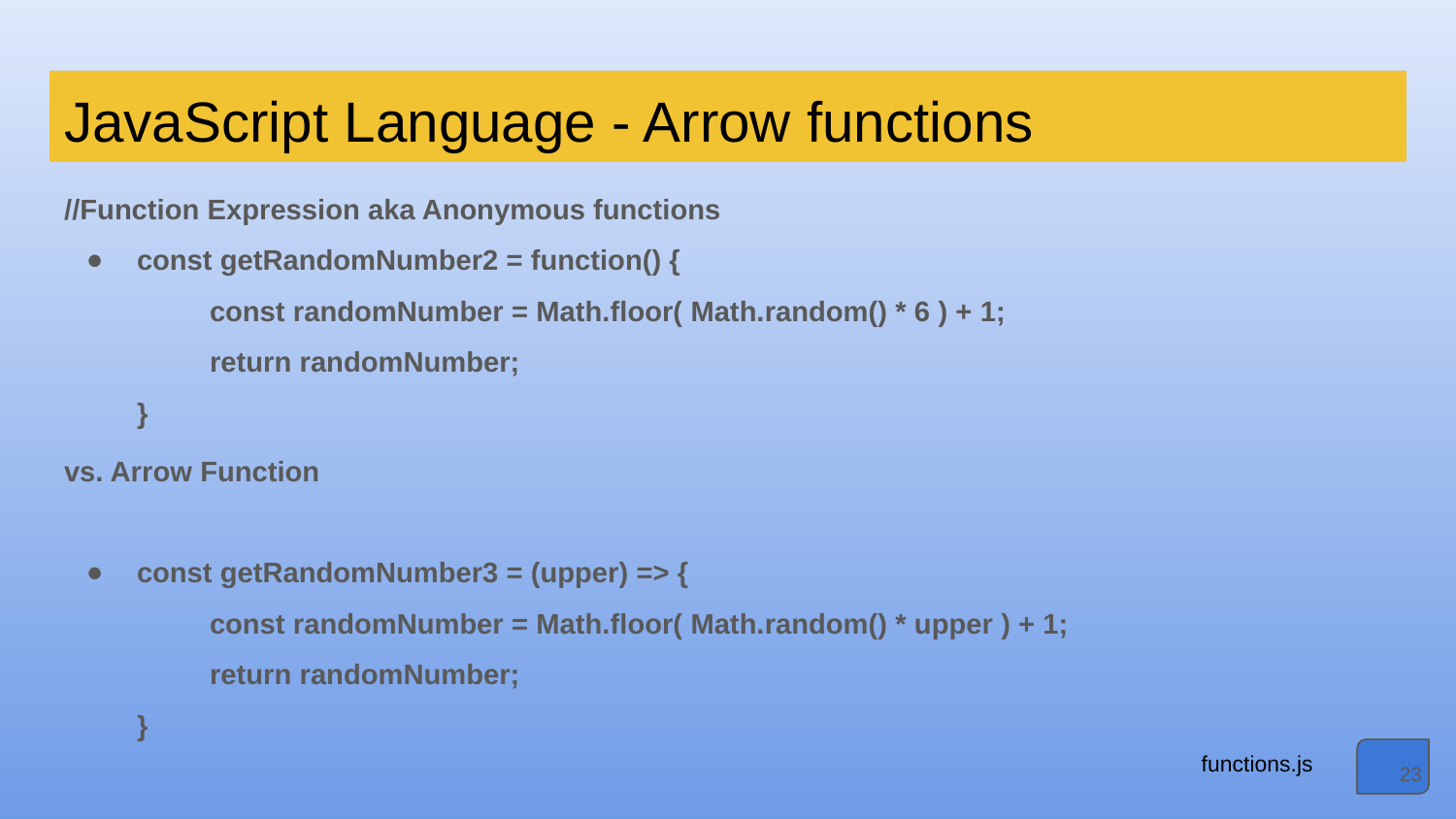

# JavaScript Language - Arrow functions
//Function Expression aka Anonymous functions
const getRandomNumber2 = function() {
const randomNumber = Math.floor( Math.random() * 6 ) + 1;
return randomNumber;
}

vs. Arrow Function

const getRandomNumber3 = (upper) => {
const randomNumber = Math.floor( Math.random() * upper ) + 1;
return randomNumber;
}

functions.js

23